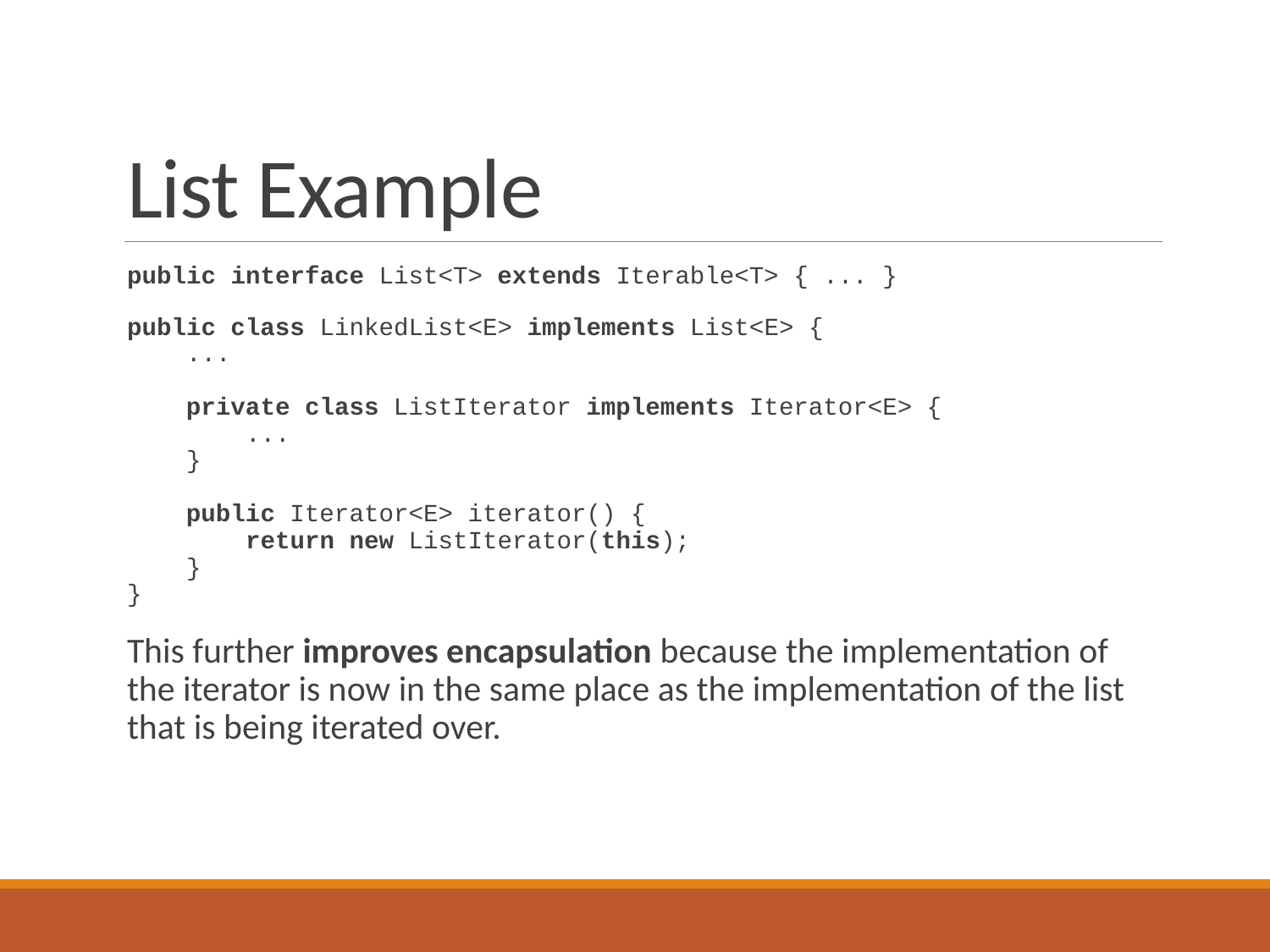

# List Example
public interface List<T> extends Iterable<T> { ... }
public class LinkedList<E> implements List<E> {
    ...
    private class ListIterator implements Iterator<E> {
        ...
    }
    public Iterator<E> iterator() {
        return new ListIterator(this);
    }
}
This further improves encapsulation because the implementation of the iterator is now in the same place as the implementation of the list that is being iterated over.